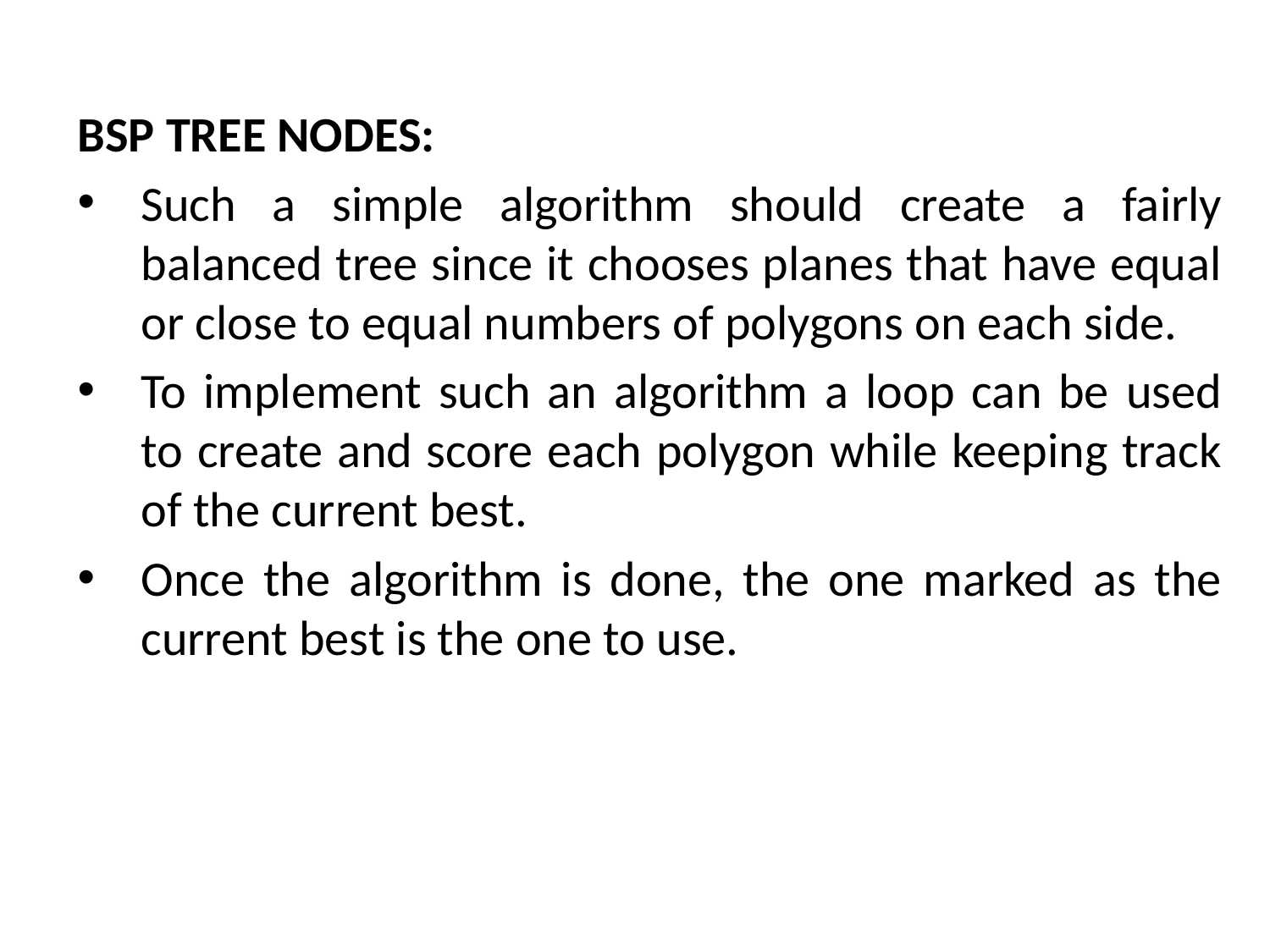

BSP TREE NODES:
Such a simple algorithm should create a fairly balanced tree since it chooses planes that have equal or close to equal numbers of polygons on each side.
To implement such an algorithm a loop can be used to create and score each polygon while keeping track of the current best.
Once the algorithm is done, the one marked as the current best is the one to use.
# The Mathematical side of games